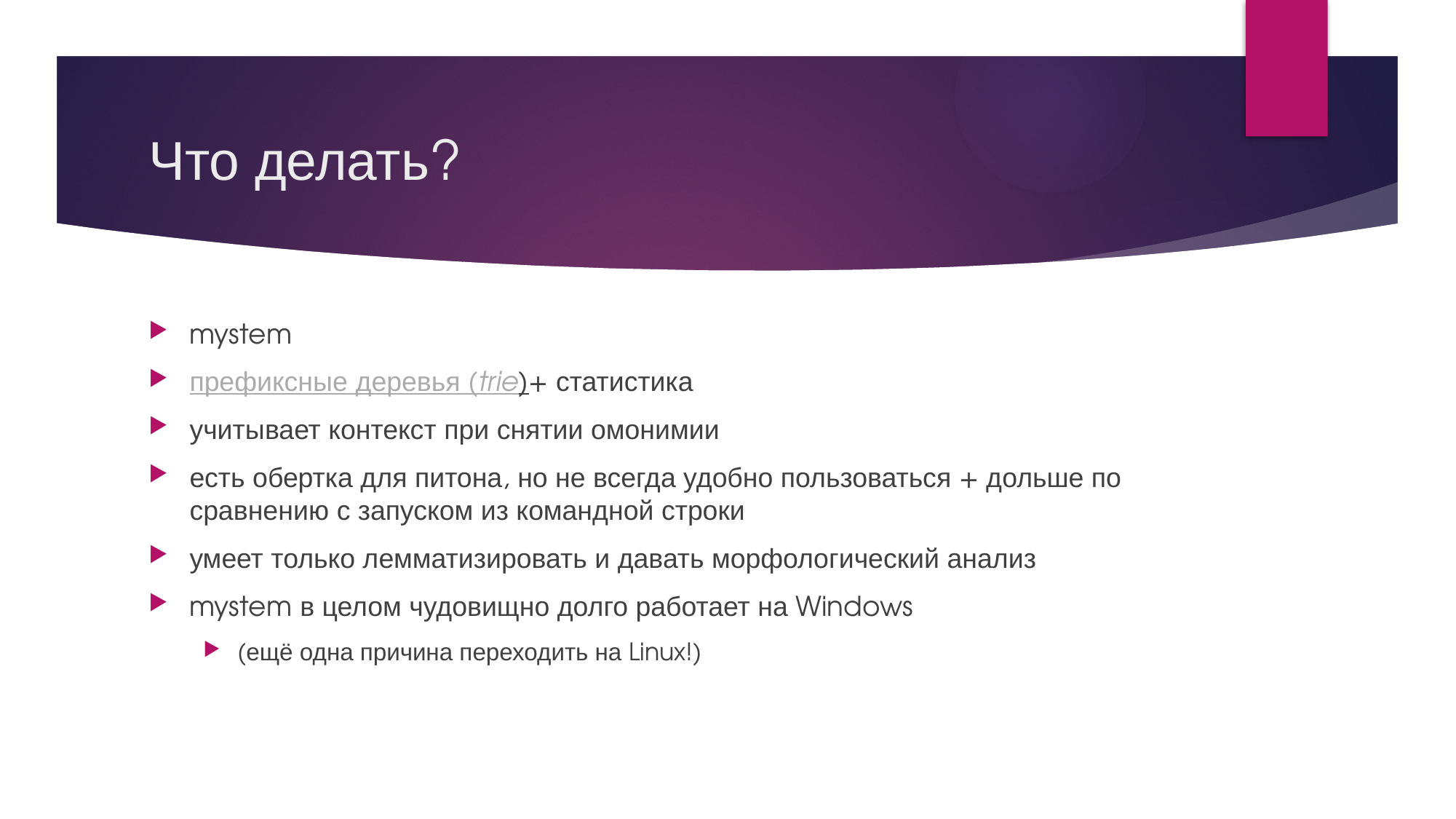

# Что делать?
mystem
префиксные деревья (trie)+ статистика
учитывает контекст при снятии омонимии
есть обертка для питона, но не всегда удобно пользоваться + дольше по сравнению с запуском из командной строки
умеет только лемматизировать и давать морфологический анализ
mystem в целом чудовищно долго работает на Windows
(ещё одна причина переходить на Linux!)